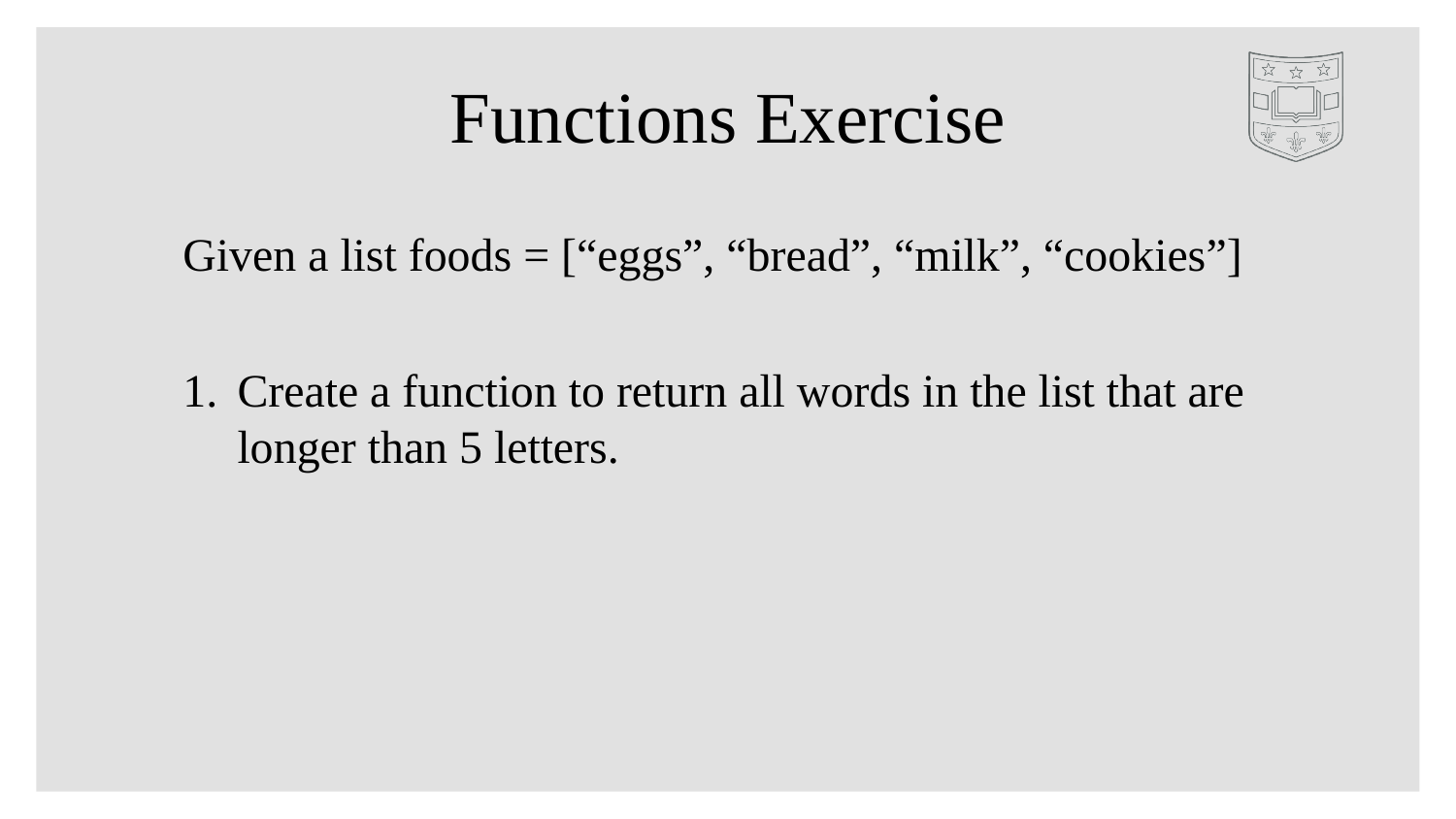

# Functions Exercise
Given a list foods = [“eggs”, “bread”, “milk”, “cookies”]

Create a function to return all words in the list that are longer than 5 letters.